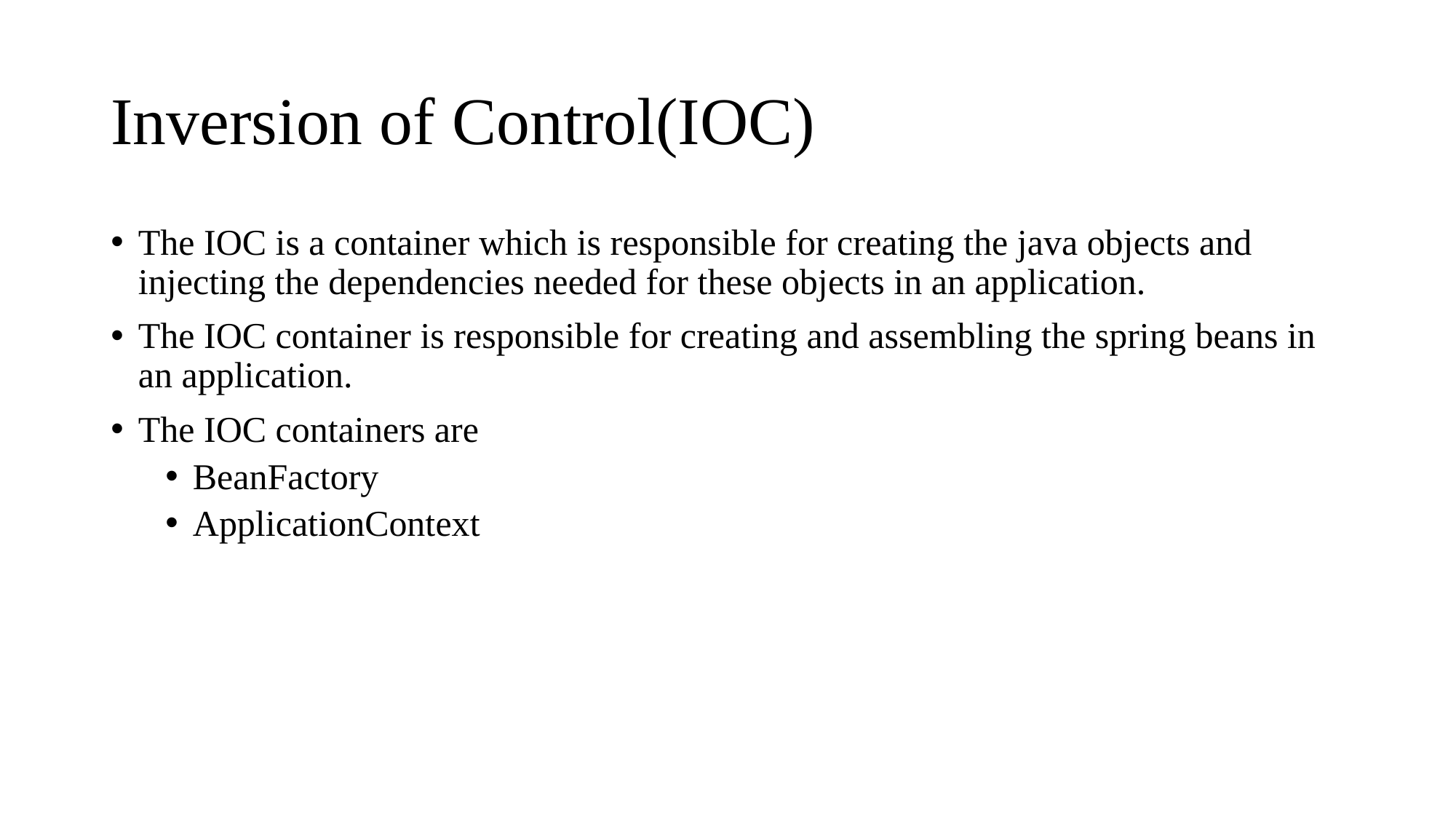

# Inversion of Control(IOC)
The IOC is a container which is responsible for creating the java objects and injecting the dependencies needed for these objects in an application.
The IOC container is responsible for creating and assembling the spring beans in an application.
The IOC containers are
BeanFactory
ApplicationContext